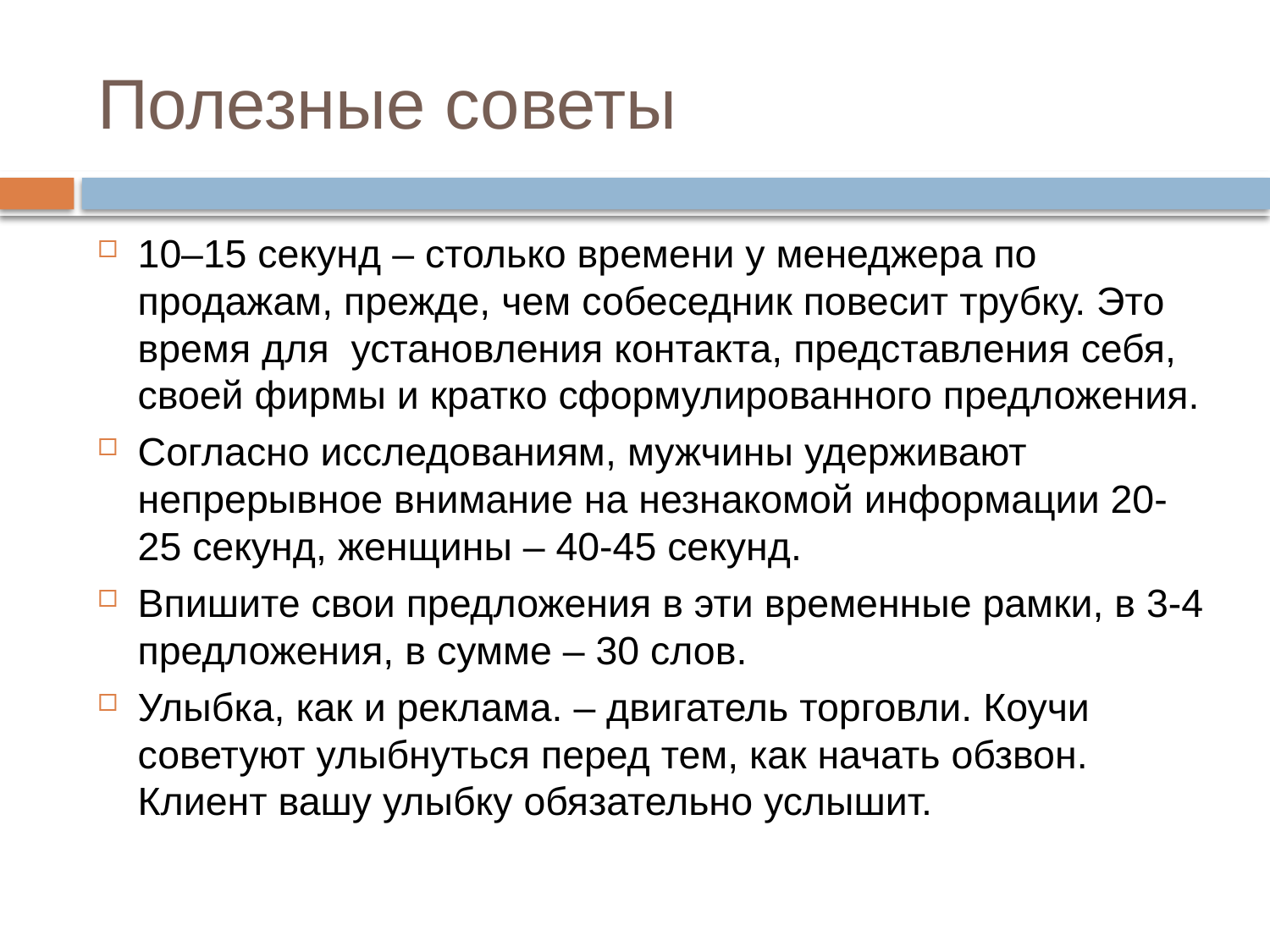

# Полезные советы
10–15 секунд – столько времени у менеджера по продажам, прежде, чем собеседник повесит трубку. Это время для  установления контакта, представления себя, своей фирмы и кратко сформулированного предложения.
Согласно исследованиям, мужчины удерживают непрерывное внимание на незнакомой информации 20-25 секунд, женщины – 40-45 секунд.
Впишите свои предложения в эти временные рамки, в 3-4 предложения, в сумме – 30 слов.
Улыбка, как и реклама. – двигатель торговли. Коучи  советуют улыбнуться перед тем, как начать обзвон. Клиент вашу улыбку обязательно услышит.